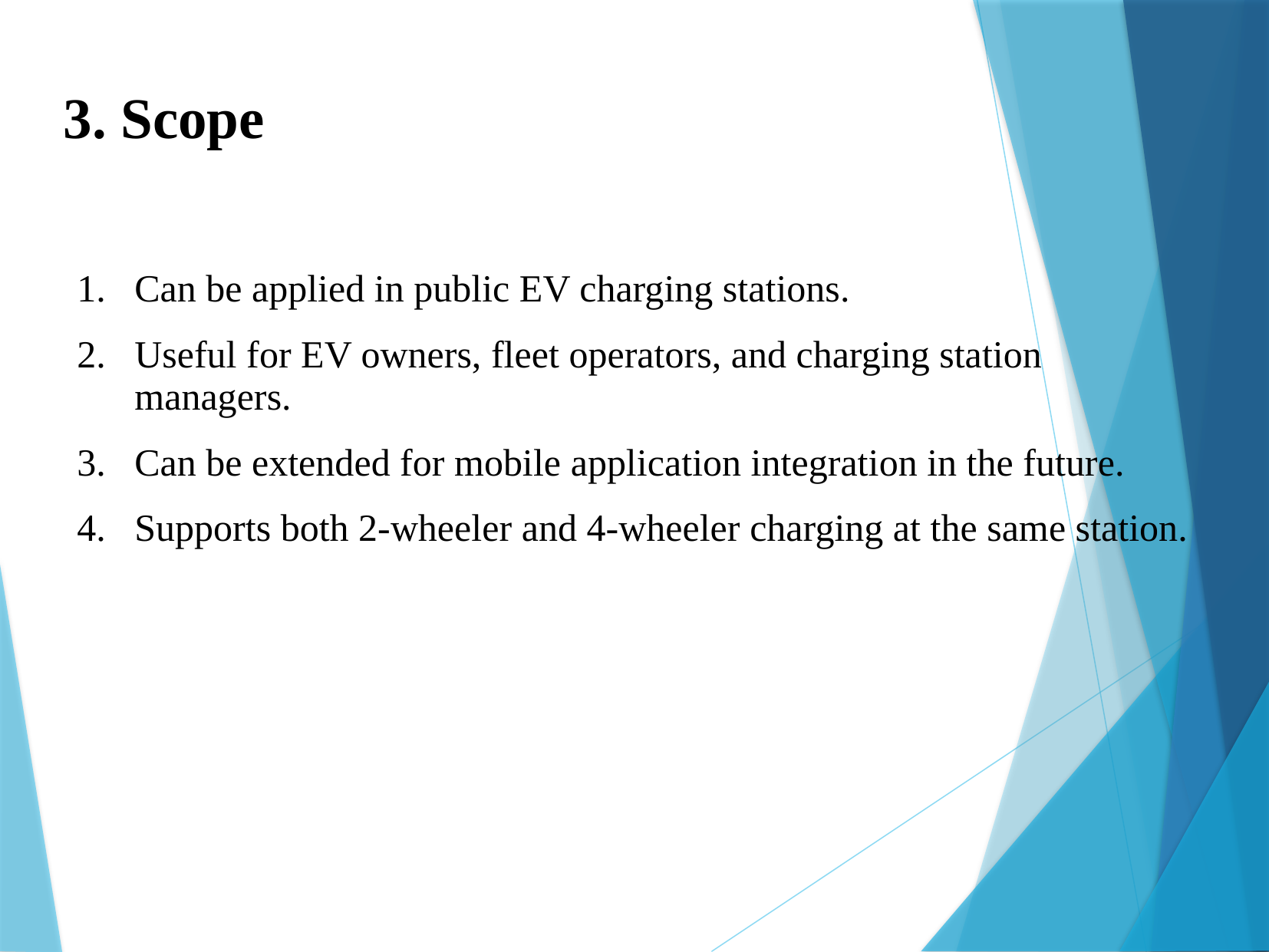

3. Scope

Can be applied in public EV charging stations.
Useful for EV owners, fleet operators, and charging station managers.
Can be extended for mobile application integration in the future.
Supports both 2-wheeler and 4-wheeler charging at the same station.